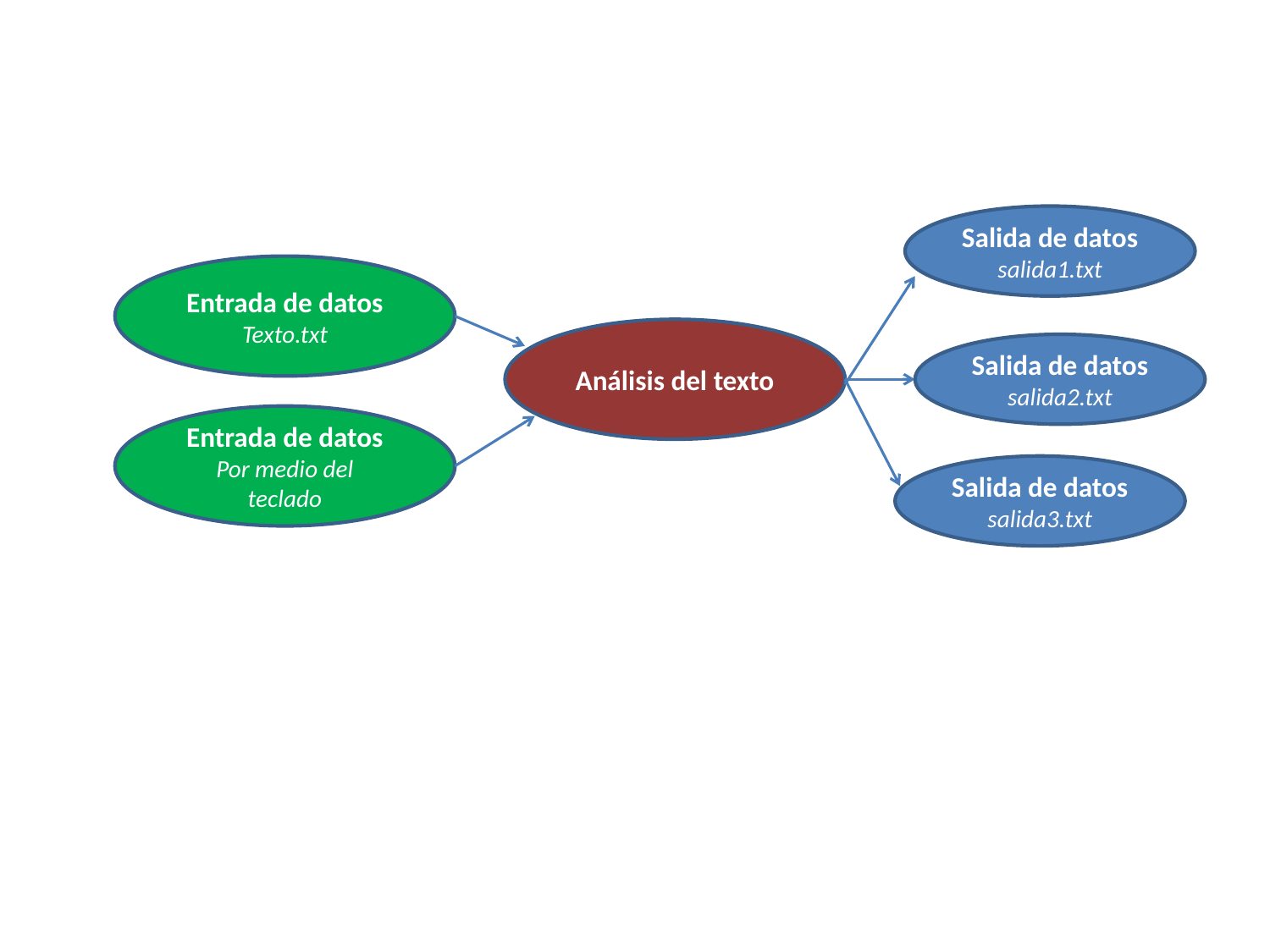

Salida de datos
salida1.txt
Entrada de datos
Texto.txt
Análisis del texto
Salida de datos
salida2.txt
Entrada de datos
Por medio del teclado
Salida de datos
salida3.txt